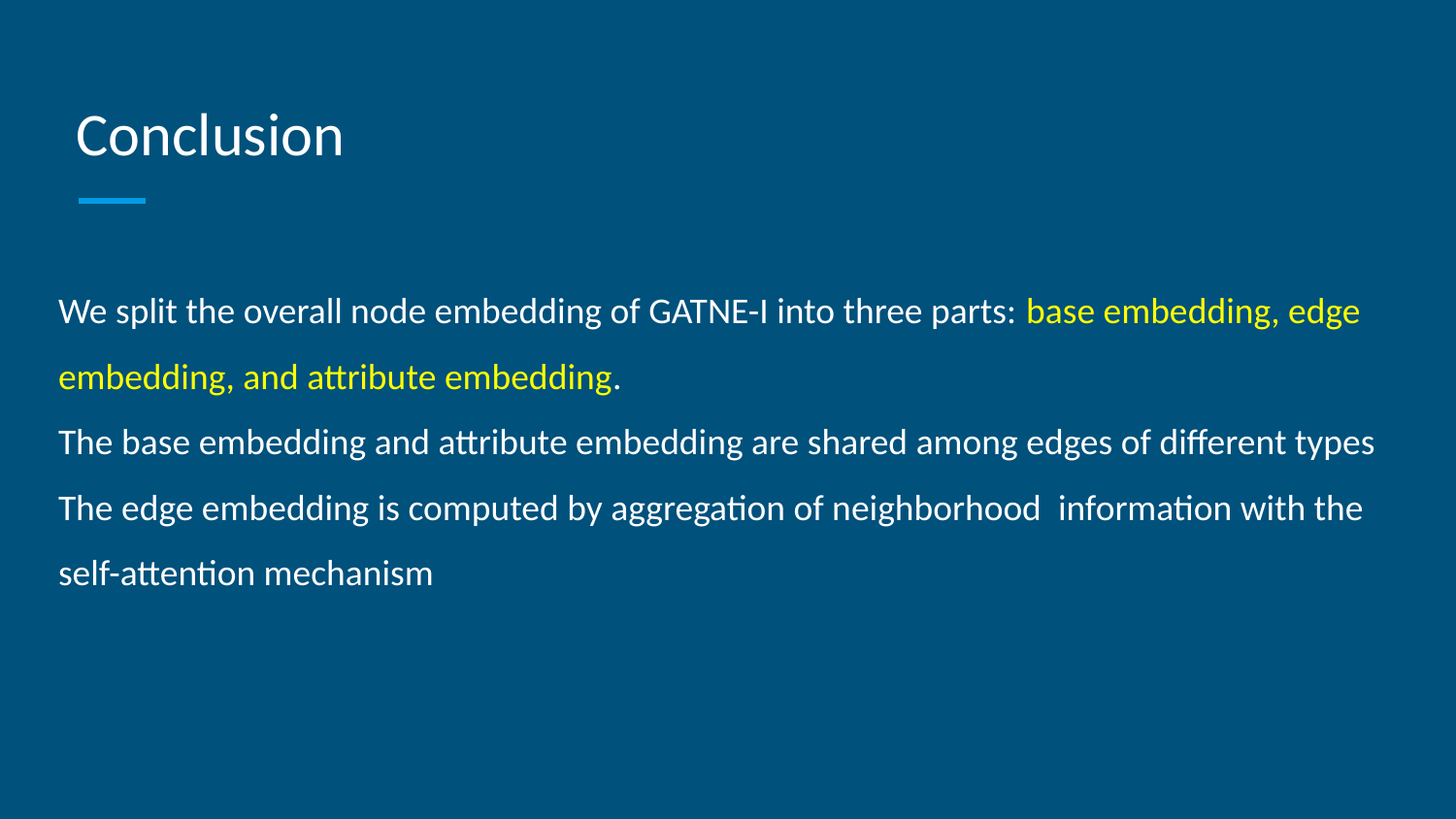

# Conclusion
We split the overall node embedding of GATNE-I into three parts: base embedding, edge embedding, and attribute embedding.
The base embedding and attribute embedding are shared among edges of different types
The edge embedding is computed by aggregation of neighborhood  information with the self-attention mechanism